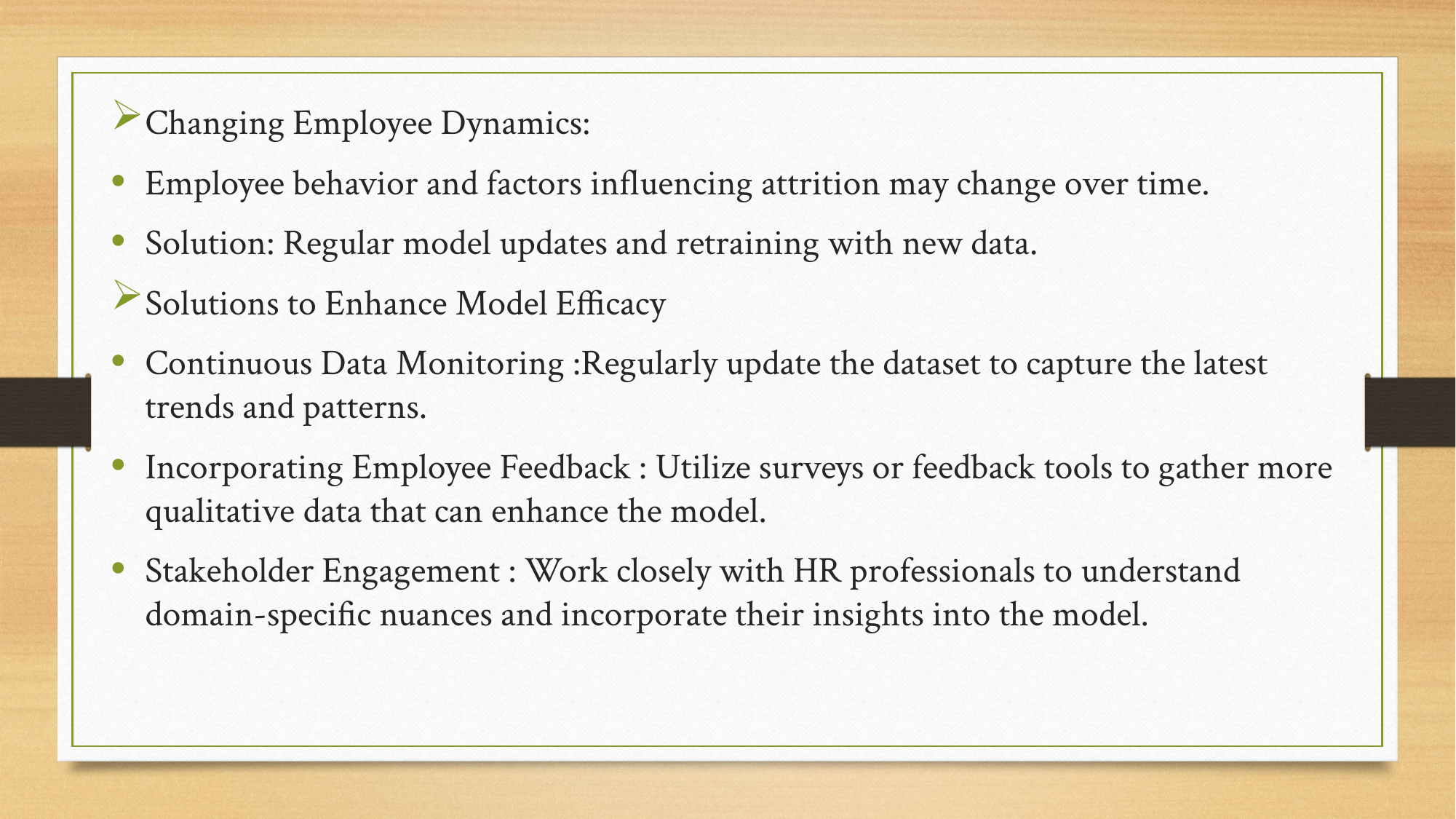

Changing Employee Dynamics:
Employee behavior and factors influencing attrition may change over time.
Solution: Regular model updates and retraining with new data.
Solutions to Enhance Model Efficacy
Continuous Data Monitoring :Regularly update the dataset to capture the latest trends and patterns.
Incorporating Employee Feedback : Utilize surveys or feedback tools to gather more qualitative data that can enhance the model.
Stakeholder Engagement : Work closely with HR professionals to understand domain-specific nuances and incorporate their insights into the model.